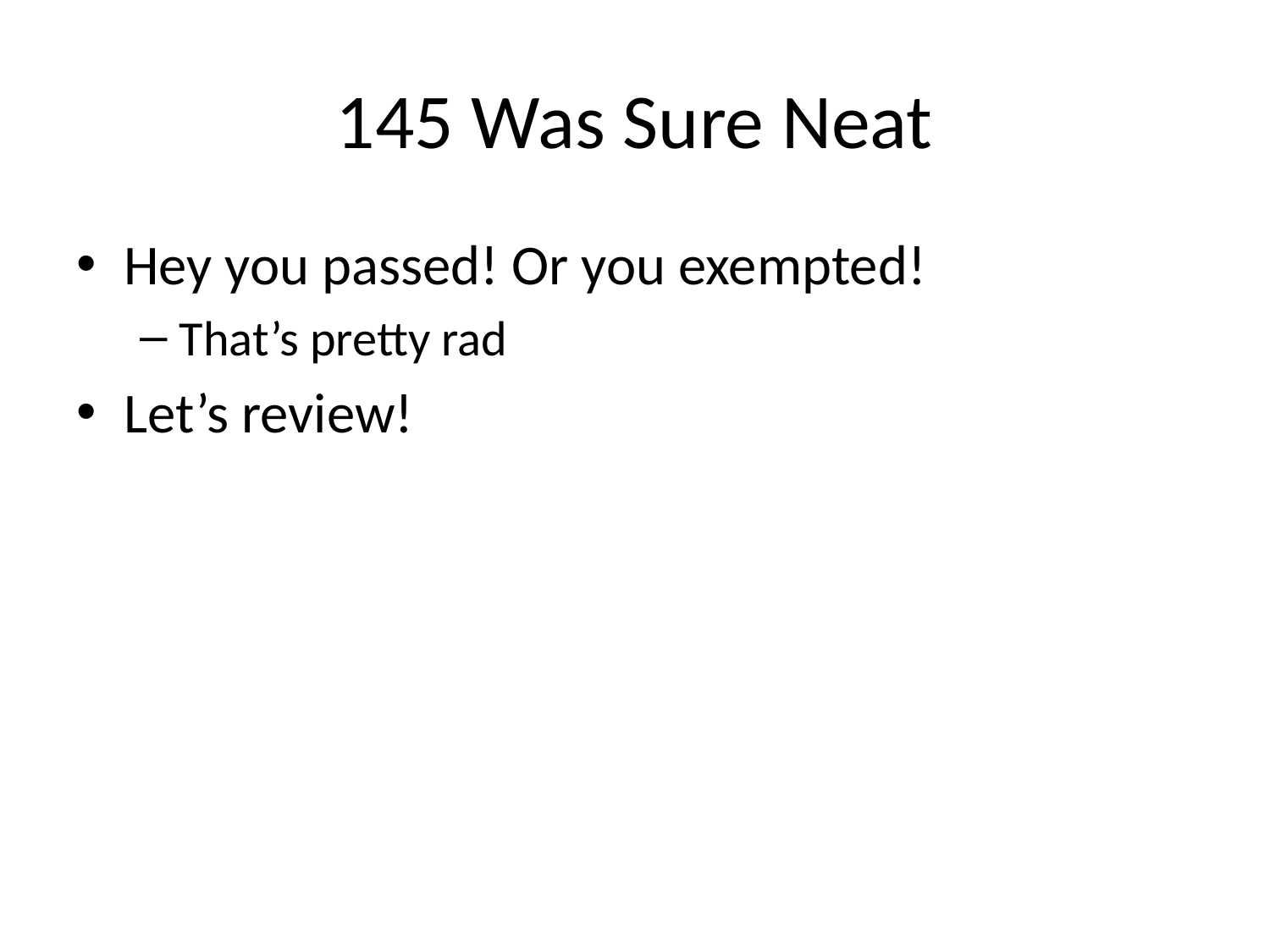

# 145 Was Sure Neat
Hey you passed! Or you exempted!
That’s pretty rad
Let’s review!